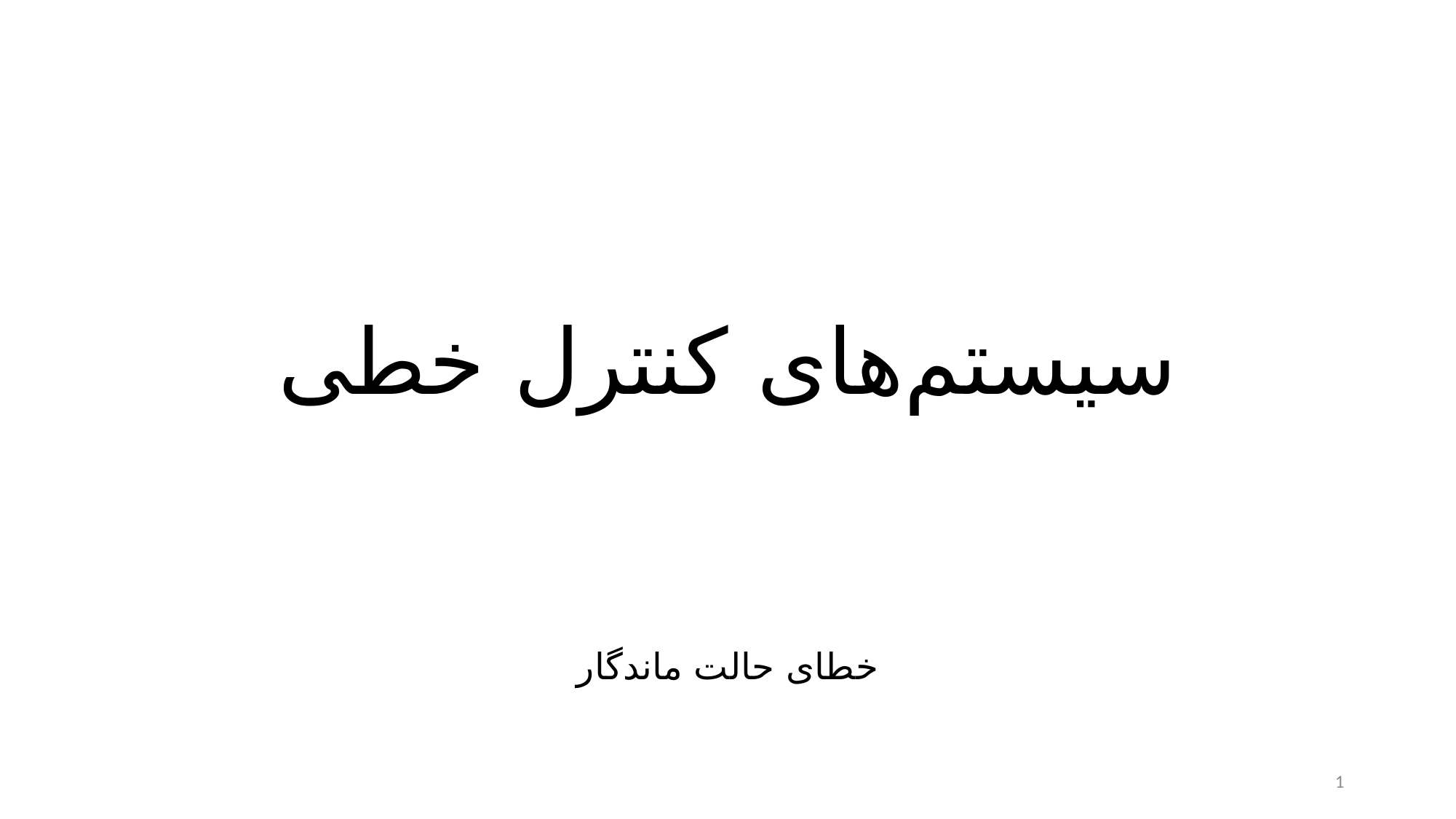

# سیستم‌های کنترل خطی

خطای حالت ماندگار
1